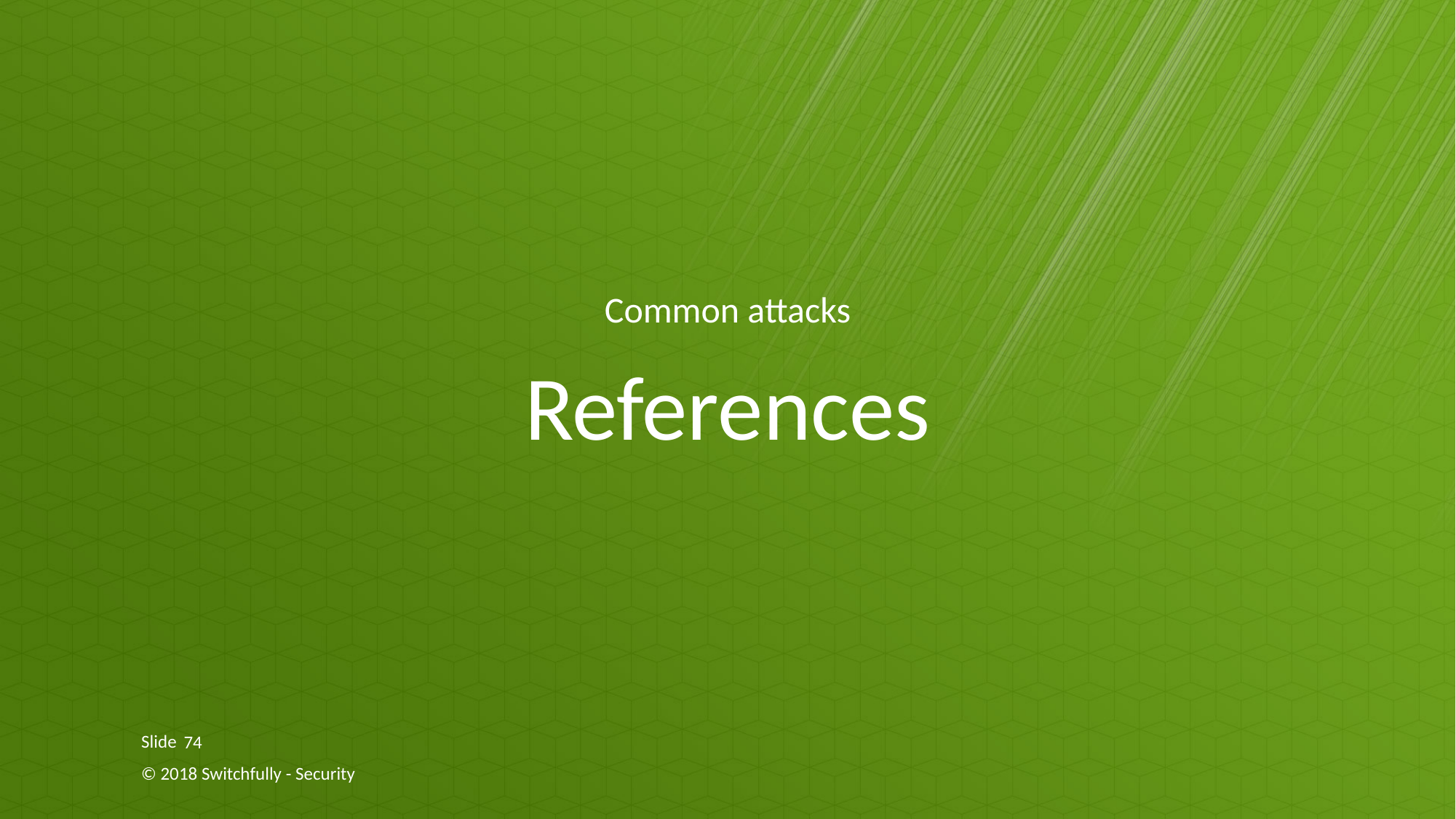

Common attacks
# References
74
© 2018 Switchfully - Security